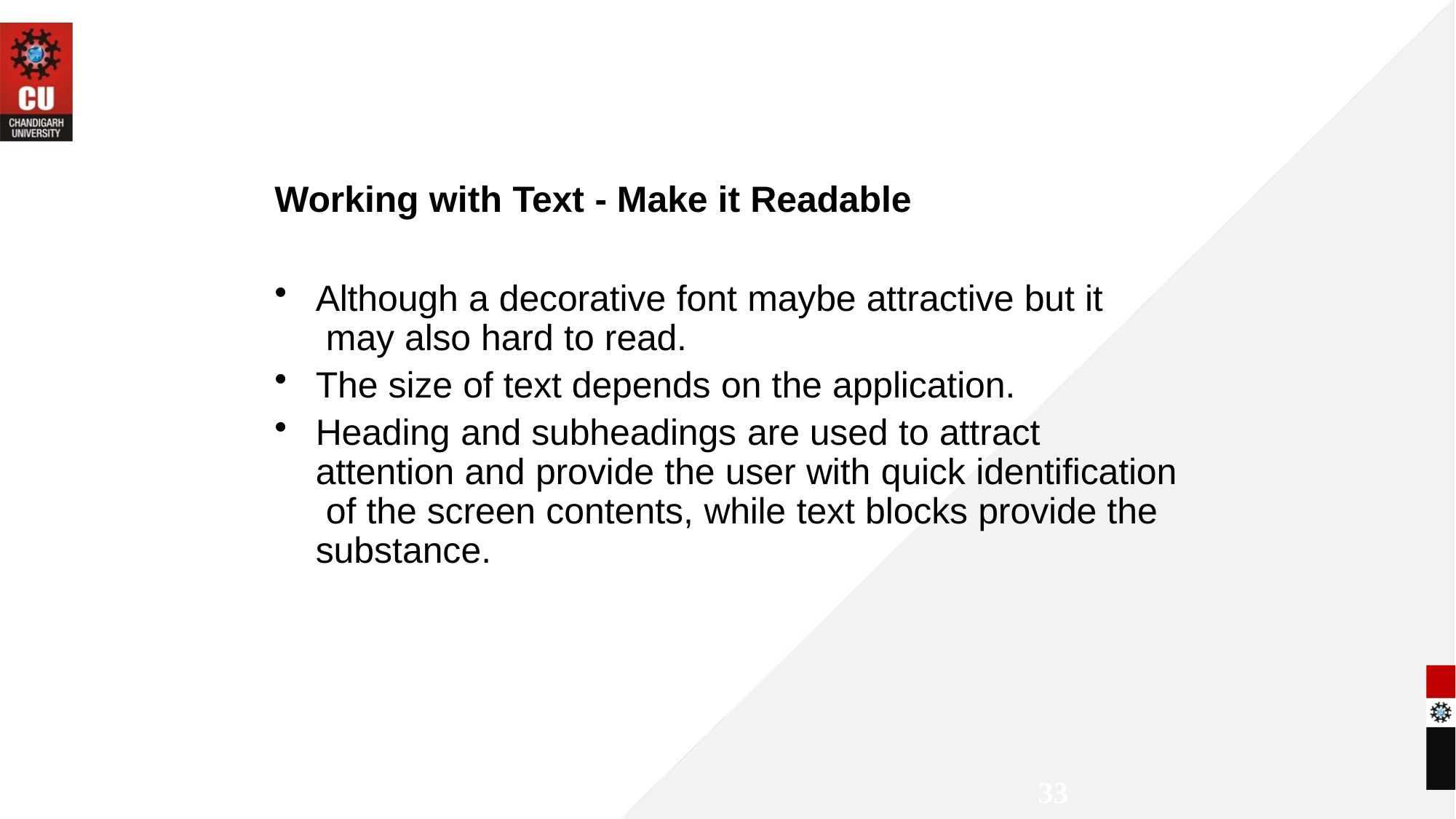

Working with Text - Make it Readable

Although a decorative font maybe attractive but it  may also hard to read.
The size of text depends on the application.
Heading and subheadings are used to attract  attention and provide the user with quick identification  of the screen contents, while text blocks provide the  substance.
33